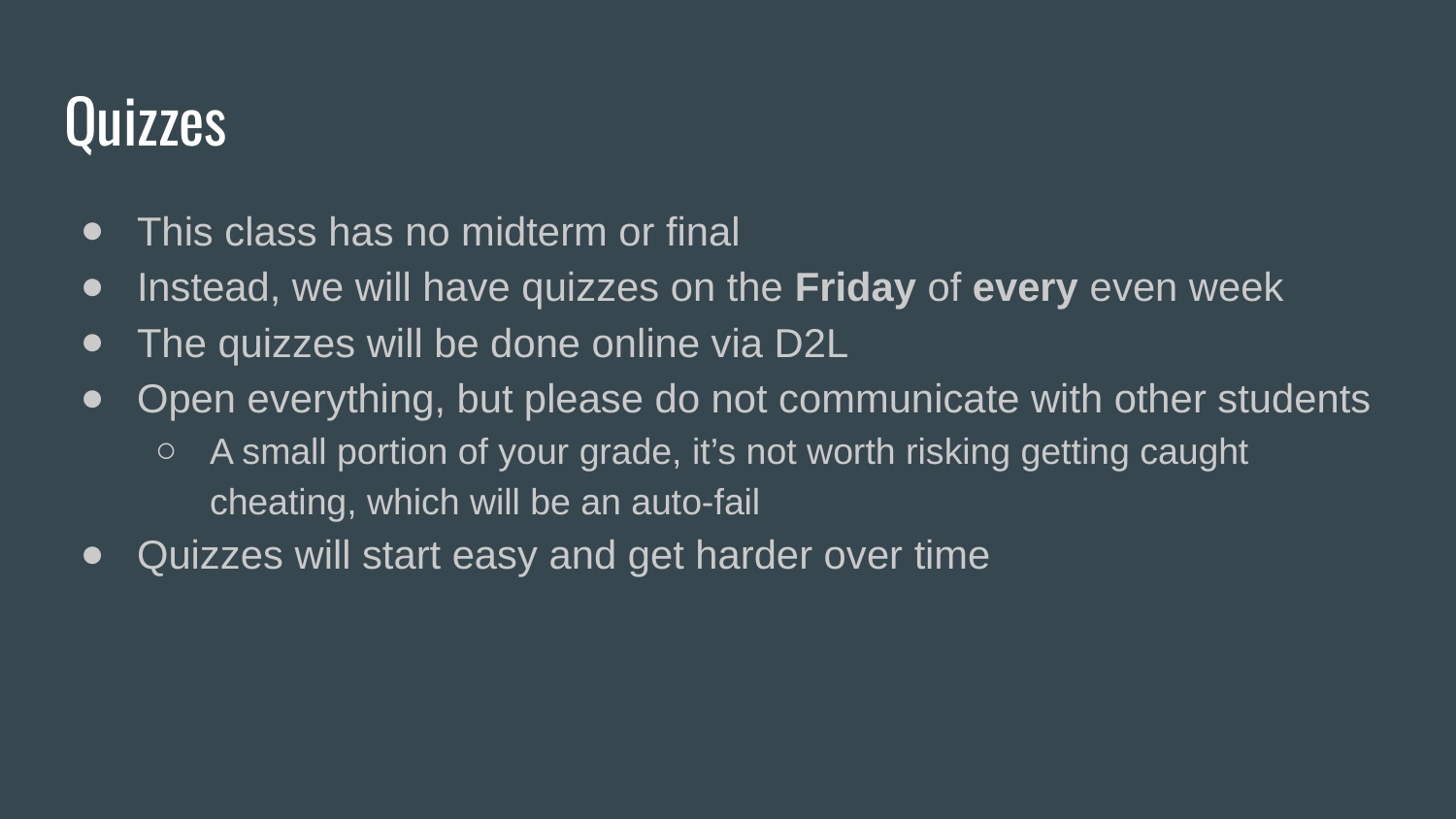

# Quizzes

This class has no midterm or final
Instead, we will have quizzes on the Friday of every even week
The quizzes will be done online via D2L
Open everything, but please do not communicate with other students
A small portion of your grade, it’s not worth risking getting caught cheating, which will be an auto-fail
Quizzes will start easy and get harder over time